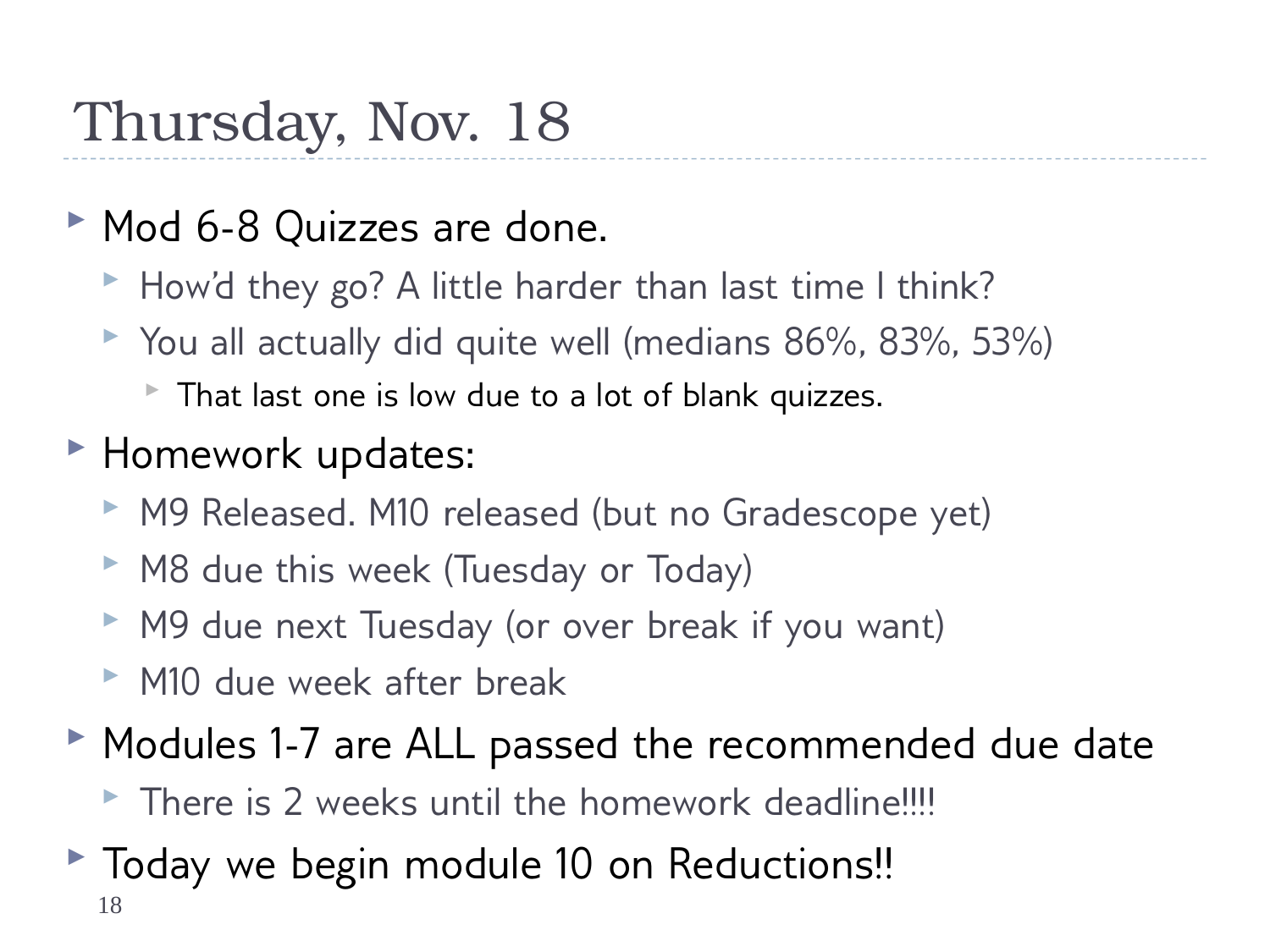

# Thursday, Nov. 18
Mod 6-8 Quizzes are done.
How’d they go? A little harder than last time I think?
You all actually did quite well (medians 86%, 83%, 53%)
That last one is low due to a lot of blank quizzes.
Homework updates:
M9 Released. M10 released (but no Gradescope yet)
M8 due this week (Tuesday or Today)
M9 due next Tuesday (or over break if you want)
M10 due week after break
Modules 1-7 are ALL passed the recommended due date
There is 2 weeks until the homework deadline!!!!
Today we begin module 10 on Reductions!!
18